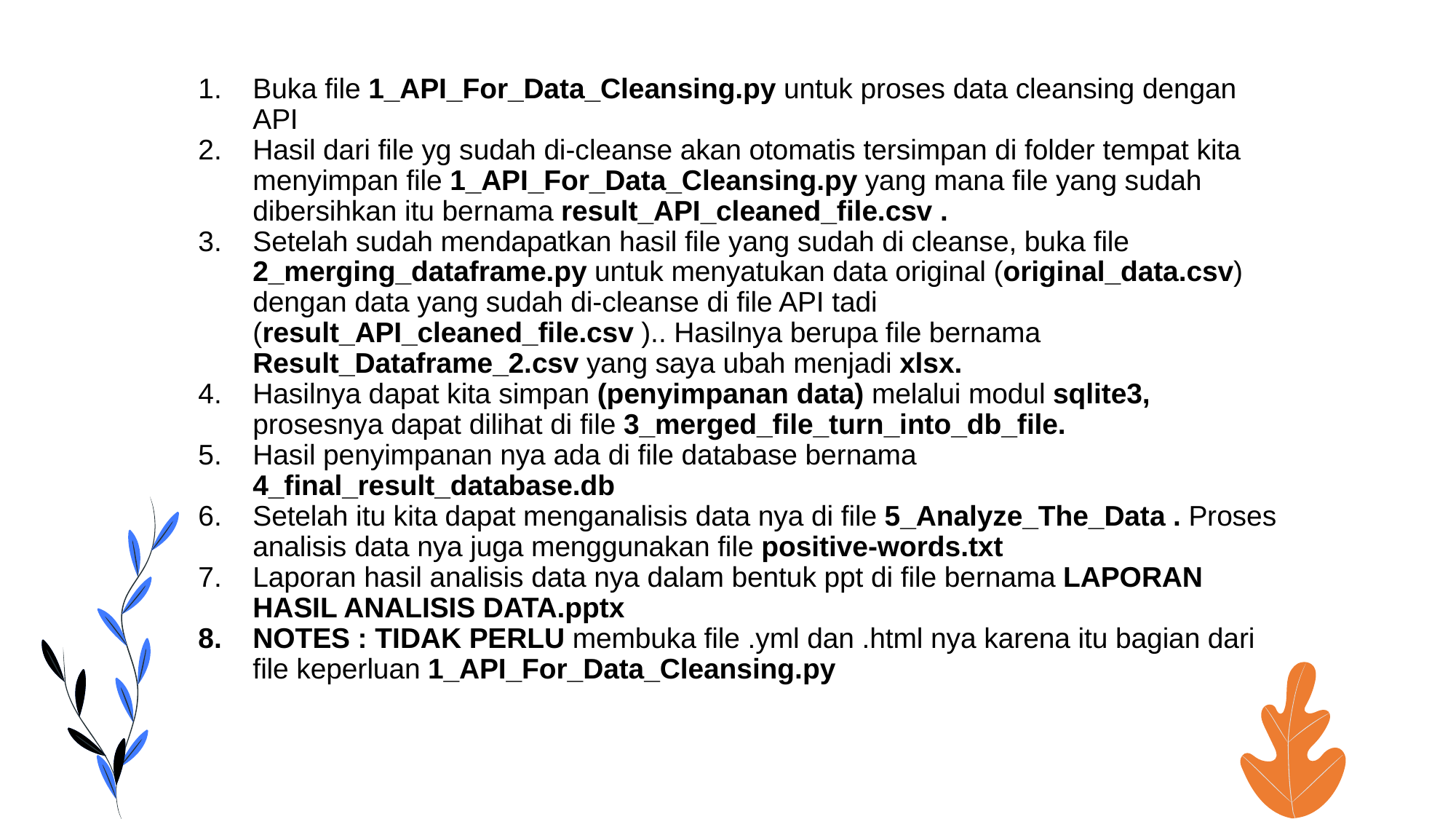

Buka file 1_API_For_Data_Cleansing.py untuk proses data cleansing dengan API
Hasil dari file yg sudah di-cleanse akan otomatis tersimpan di folder tempat kita menyimpan file 1_API_For_Data_Cleansing.py yang mana file yang sudah dibersihkan itu bernama result_API_cleaned_file.csv .
Setelah sudah mendapatkan hasil file yang sudah di cleanse, buka file 2_merging_dataframe.py untuk menyatukan data original (original_data.csv) dengan data yang sudah di-cleanse di file API tadi (result_API_cleaned_file.csv ).. Hasilnya berupa file bernama Result_Dataframe_2.csv yang saya ubah menjadi xlsx.
Hasilnya dapat kita simpan (penyimpanan data) melalui modul sqlite3, prosesnya dapat dilihat di file 3_merged_file_turn_into_db_file.
Hasil penyimpanan nya ada di file database bernama 4_final_result_database.db
Setelah itu kita dapat menganalisis data nya di file 5_Analyze_The_Data . Proses analisis data nya juga menggunakan file positive-words.txt
Laporan hasil analisis data nya dalam bentuk ppt di file bernama LAPORAN HASIL ANALISIS DATA.pptx
NOTES : TIDAK PERLU membuka file .yml dan .html nya karena itu bagian dari file keperluan 1_API_For_Data_Cleansing.py